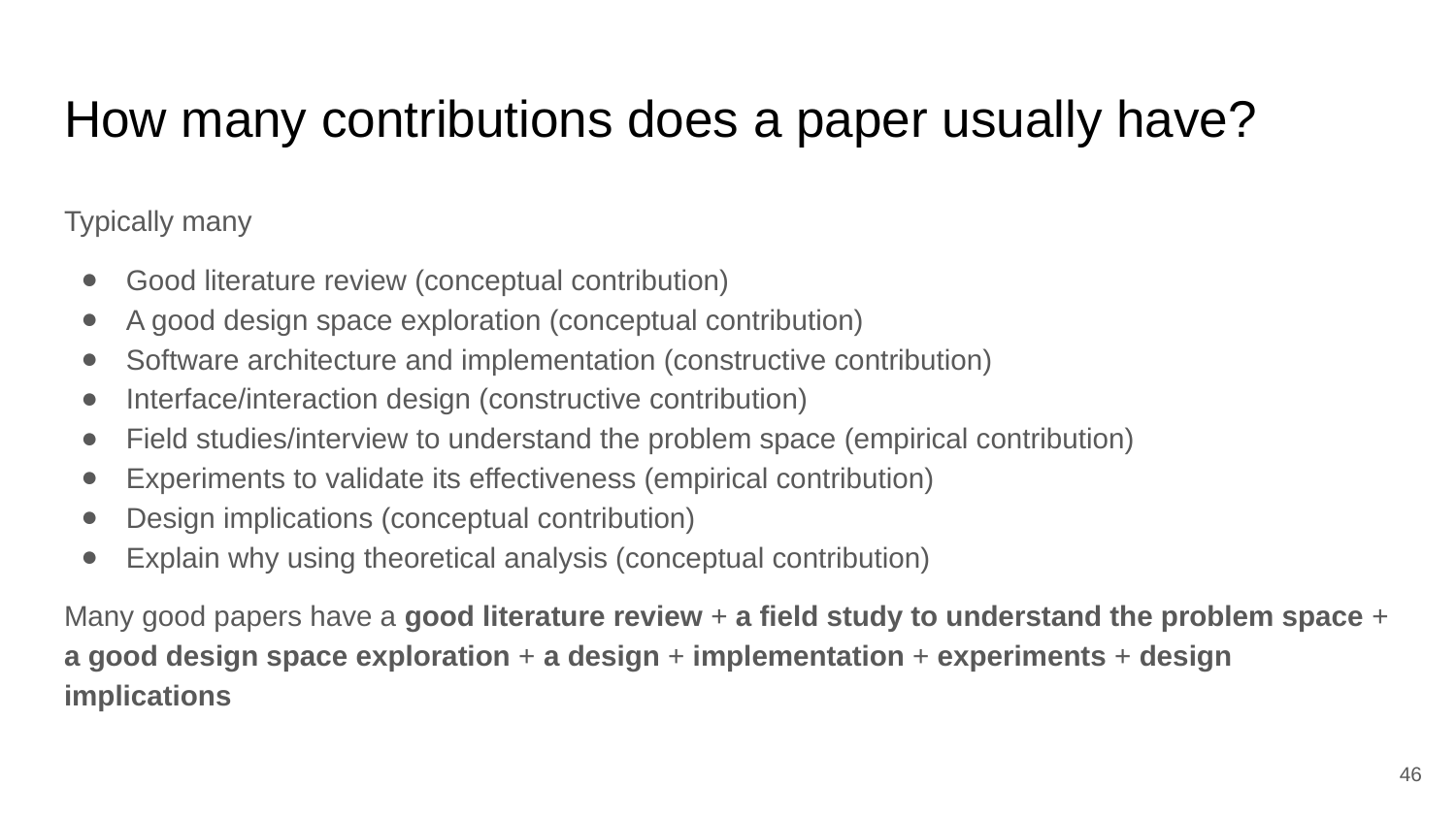

# How many contributions does a paper usually have?
Typically many
Good literature review (conceptual contribution)
A good design space exploration (conceptual contribution)
Software architecture and implementation (constructive contribution)
Interface/interaction design (constructive contribution)
Field studies/interview to understand the problem space (empirical contribution)
Experiments to validate its effectiveness (empirical contribution)
Design implications (conceptual contribution)
Explain why using theoretical analysis (conceptual contribution)
Many good papers have a good literature review + a field study to understand the problem space + a good design space exploration + a design + implementation + experiments + design implications
46